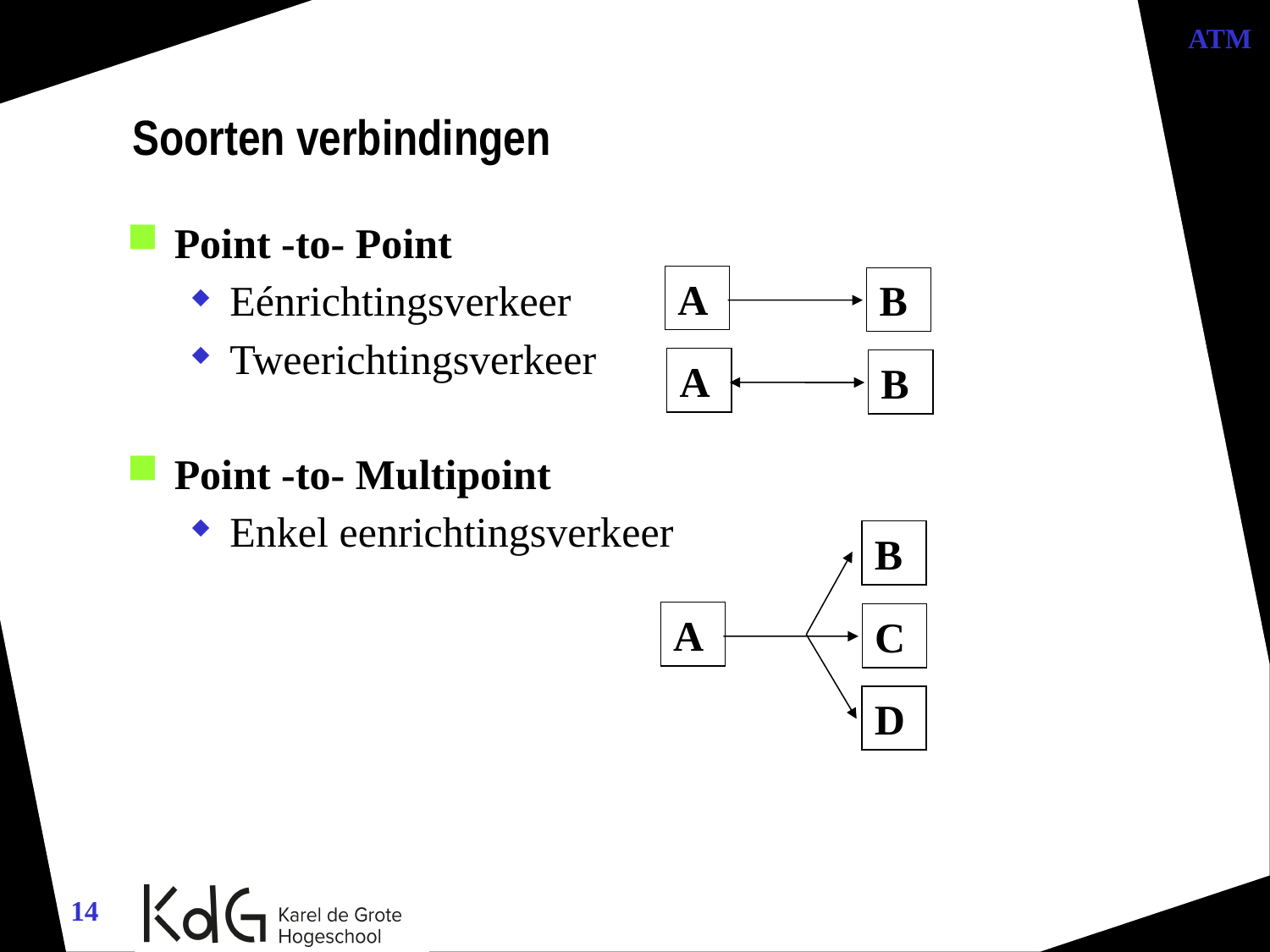

ATM
Soorten verbindingen
Point -to- Point
Eénrichtingsverkeer
Tweerichtingsverkeer

Point -to- Multipoint
Enkel eenrichtingsverkeer
A
B

A
B

B

A
C

D